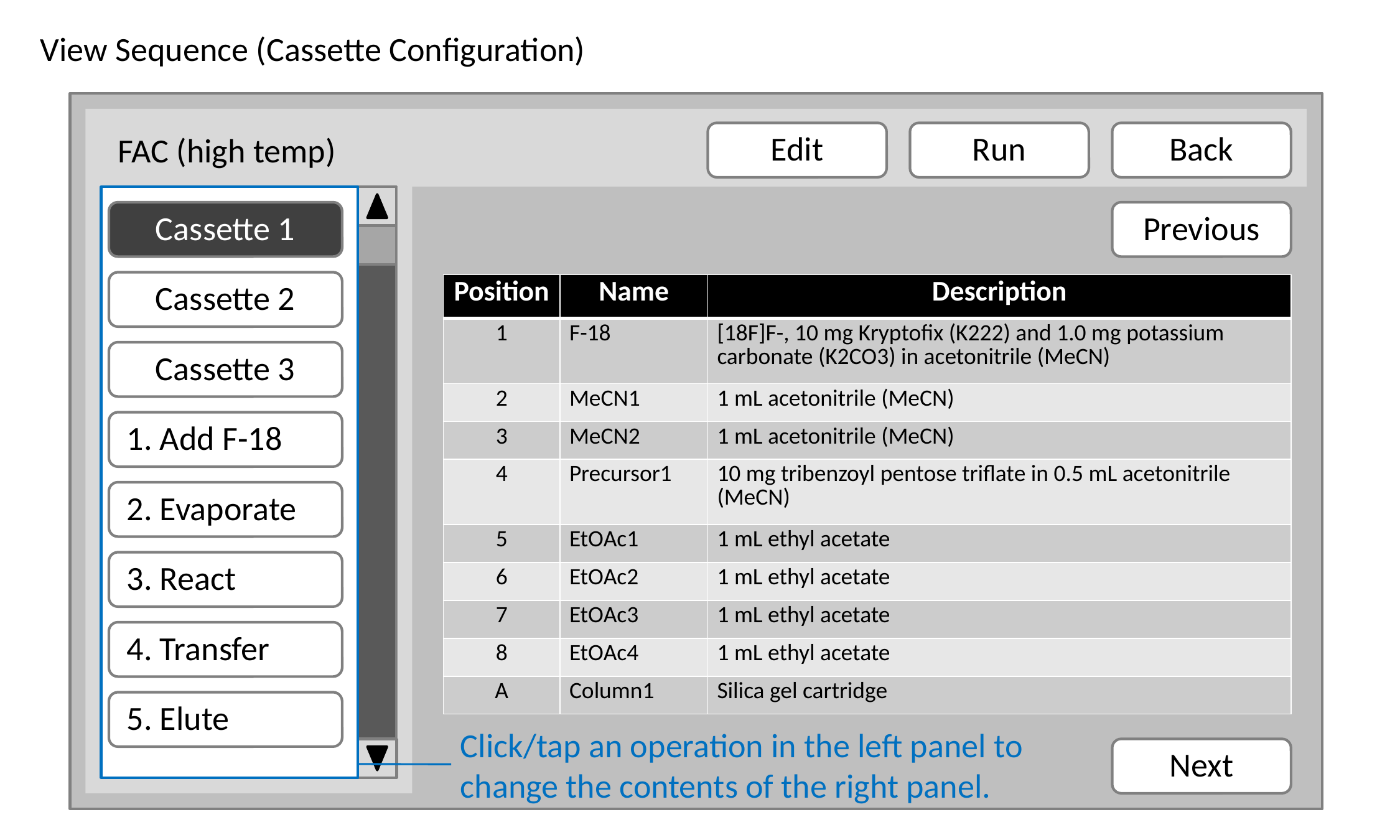

View Sequence (Cassette Configuration)

Edit

Run

Back
FAC (high temp)

Cassette 1

Previous

Cassette 2
| Position | Name | Description |
| --- | --- | --- |
| 1 | F-18 | [18F]F-, 10 mg Kryptofix (K222) and 1.0 mg potassium carbonate (K2CO3) in acetonitrile (MeCN) |
| 2 | MeCN1 | 1 mL acetonitrile (MeCN) |
| 3 | MeCN2 | 1 mL acetonitrile (MeCN) |
| 4 | Precursor1 | 10 mg tribenzoyl pentose triflate in 0.5 mL acetonitrile (MeCN) |
| 5 | EtOAc1 | 1 mL ethyl acetate |
| 6 | EtOAc2 | 1 mL ethyl acetate |
| 7 | EtOAc3 | 1 mL ethyl acetate |
| 8 | EtOAc4 | 1 mL ethyl acetate |
| A | Column1 | Silica gel cartridge |

Cassette 3

1. Add F-18

2. Evaporate

3. React

4. Transfer

5. Elute
Click/tap an operation in the left panel to change the contents of the right panel.

Next